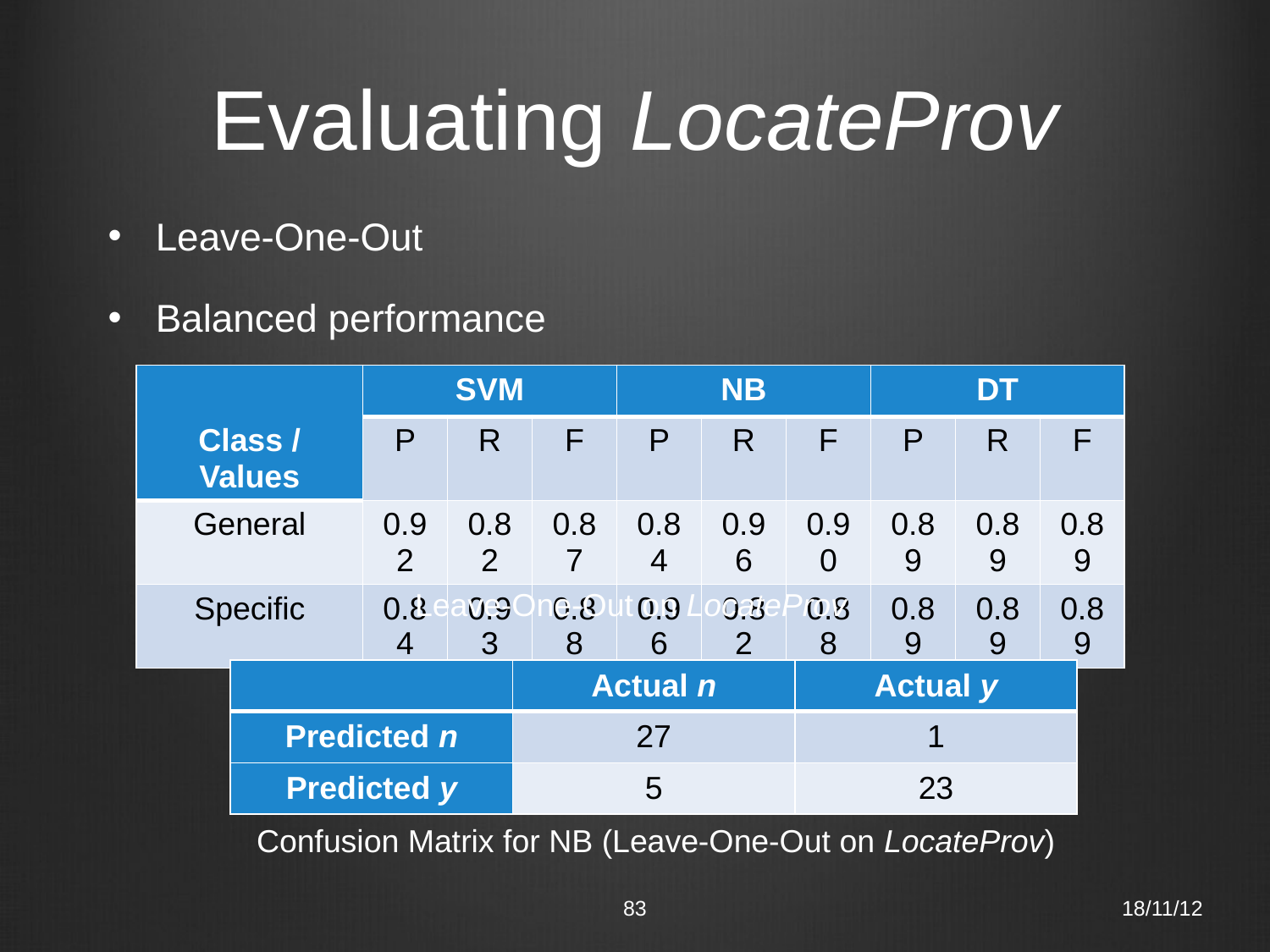

# Evaluating LocateProv
Leave-One-Out
Balanced performance
| Class / Values | SVM |  |  | NB |  |  | DT |  |  |
| --- | --- | --- | --- | --- | --- | --- | --- | --- | --- |
|  | P | R | F | P | R | F | P | R | F |
| General | 0.92 | 0.82 | 0.87 | 0.84 | 0.96 | 0.90 | 0.89 | 0.89 | 0.89 |
| Specific | 0.84 | 0.93 | 0.88 | 0.96 | 0.82 | 0.88 | 0.89 | 0.89 | 0.89 |
Leave-One-Out on LocateProv
|  | Actual n | Actual y |
| --- | --- | --- |
| Predicted n | 27 | 1 |
| Predicted y | 5 | 23 |
Confusion Matrix for NB (Leave-One-Out on LocateProv)
83
18/11/12